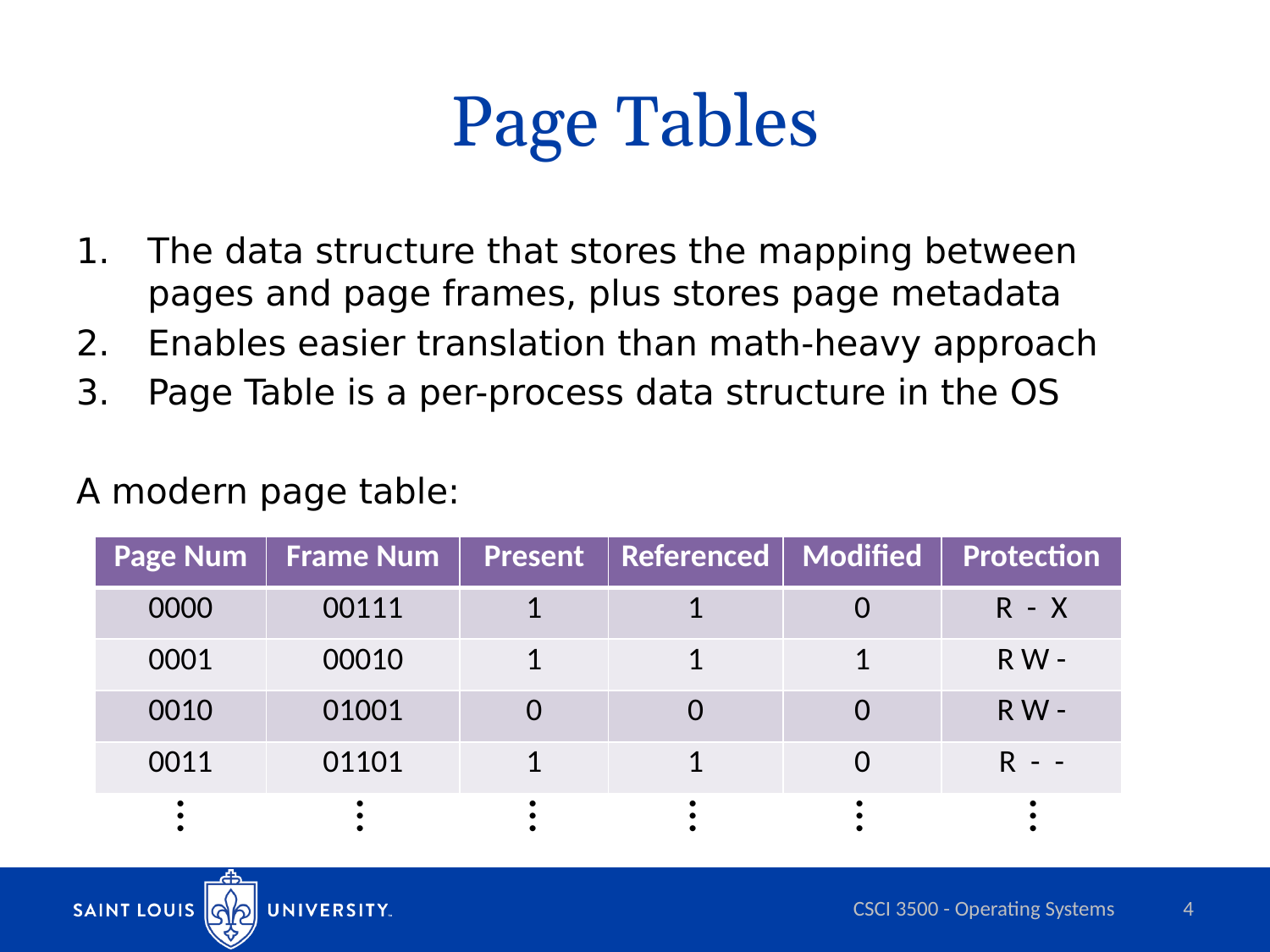

# Page Tables
The data structure that stores the mapping between pages and page frames, plus stores page metadata
Enables easier translation than math-heavy approach
Page Table is a per-process data structure in the OS

A modern page table:

| Page Num | Frame Num | Present | Referenced | Modified | Protection |
| --- | --- | --- | --- | --- | --- |
| 0000 | 00111 | 1 | 1 | 0 | R - X |
| 0001 | 00010 | 1 | 1 | 1 | R W - |
| 0010 | 01001 | 0 | 0 | 0 | R W - |
| 0011 | 01101 | 1 | 1 | 0 | R - - |
…
…
…
…
…
…
CSCI 3500 - Operating Systems
4